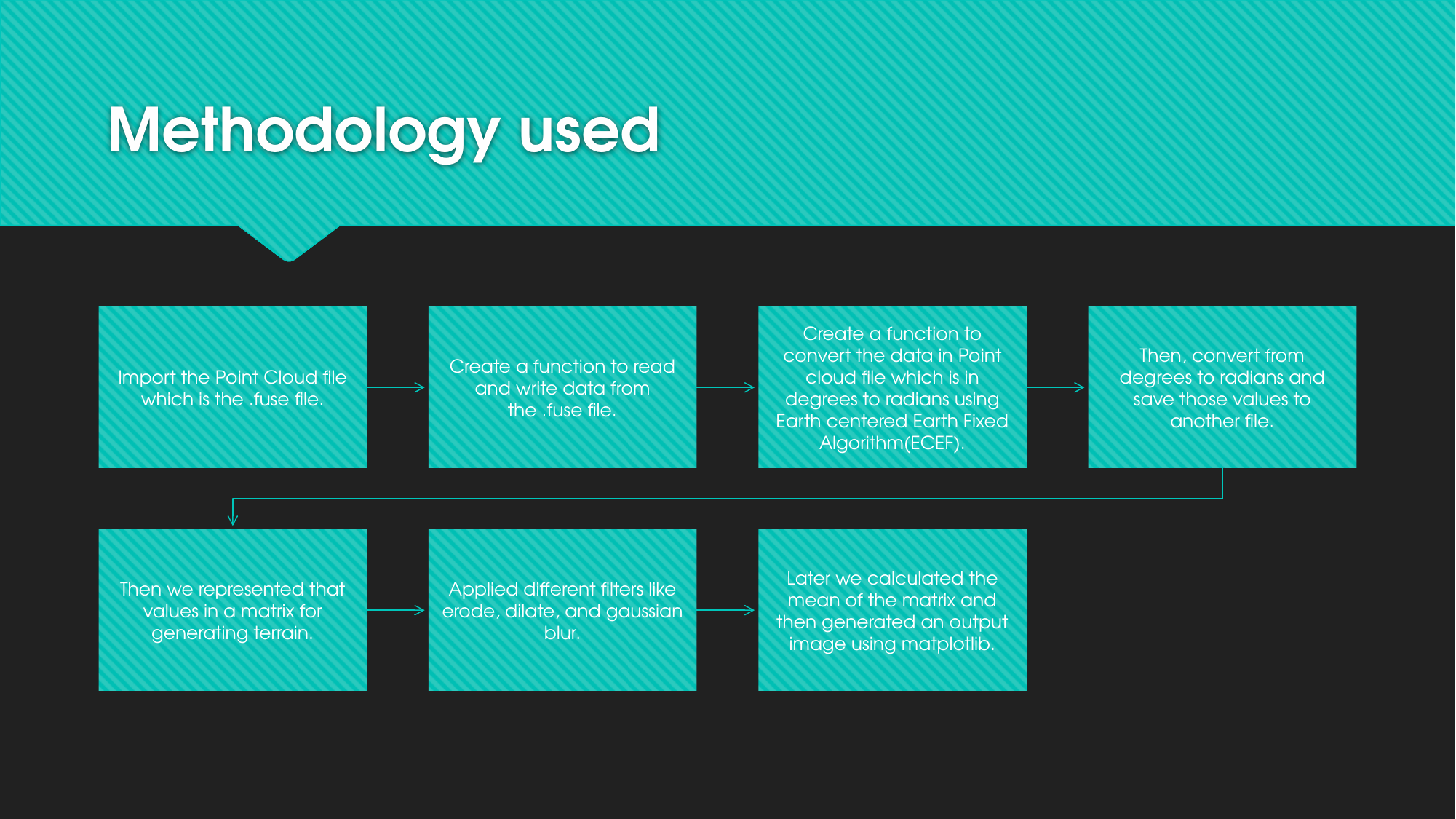

# Methodology used

Import the Point Cloud file which is the .fuse file.

Create a function to read and write data from the .fuse file.

Create a function to convert the data in Point cloud file which is in degrees to radians using Earth centered Earth Fixed Algorithm(ECEF).

Then, convert from degrees to radians and save those values to another file.

Then we represented that values in a matrix for generating terrain.

Applied different filters like erode, dilate, and gaussian blur.
Later we calculated the mean of the matrix and then generated an output image using matplotlib.